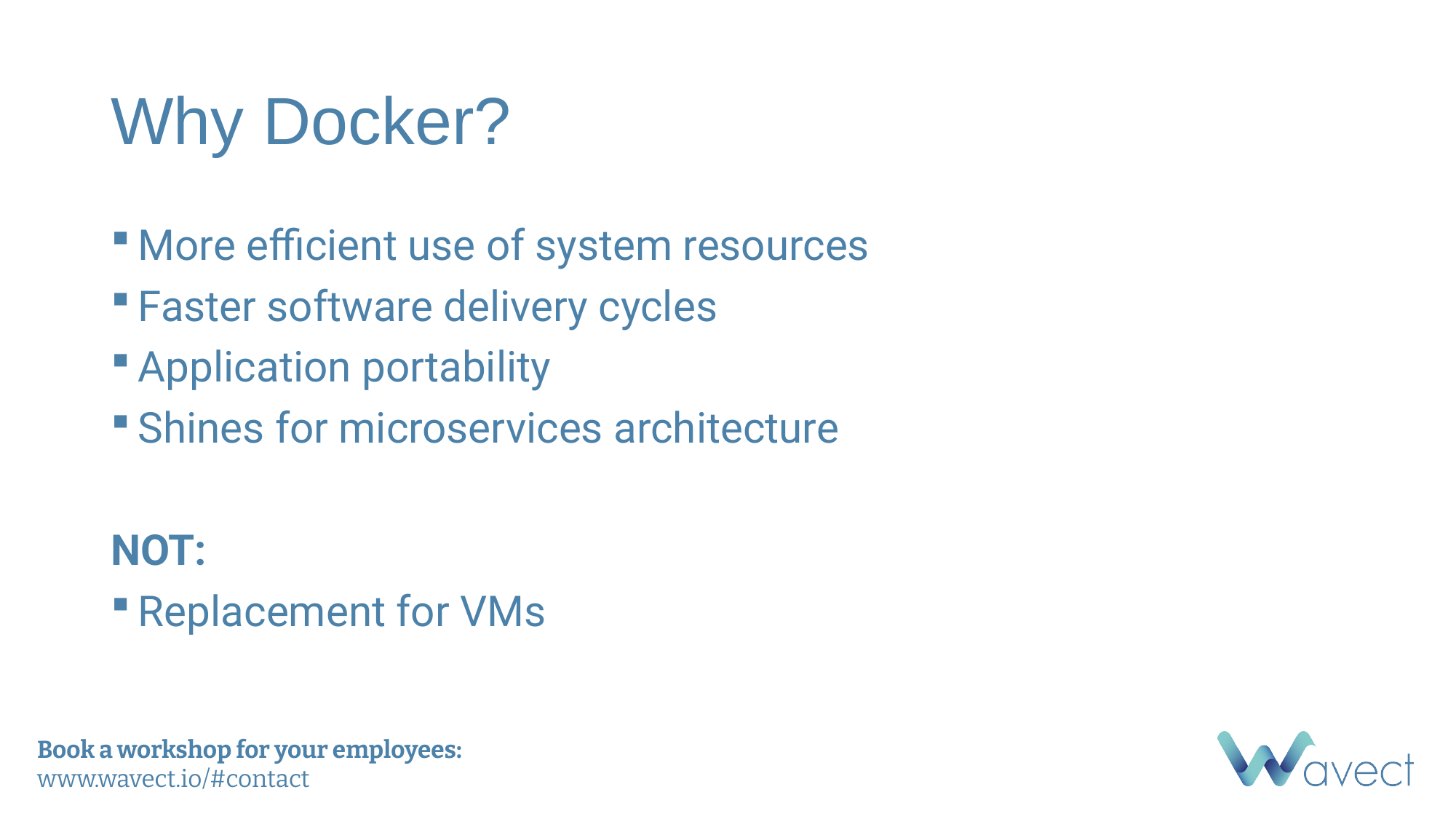

# Why Docker?
More efficient use of system resources
Faster software delivery cycles
Application portability
Shines for microservices architecture

NOT:
Replacement for VMs

Book a workshop for your employees: www.wavect.io/#contact